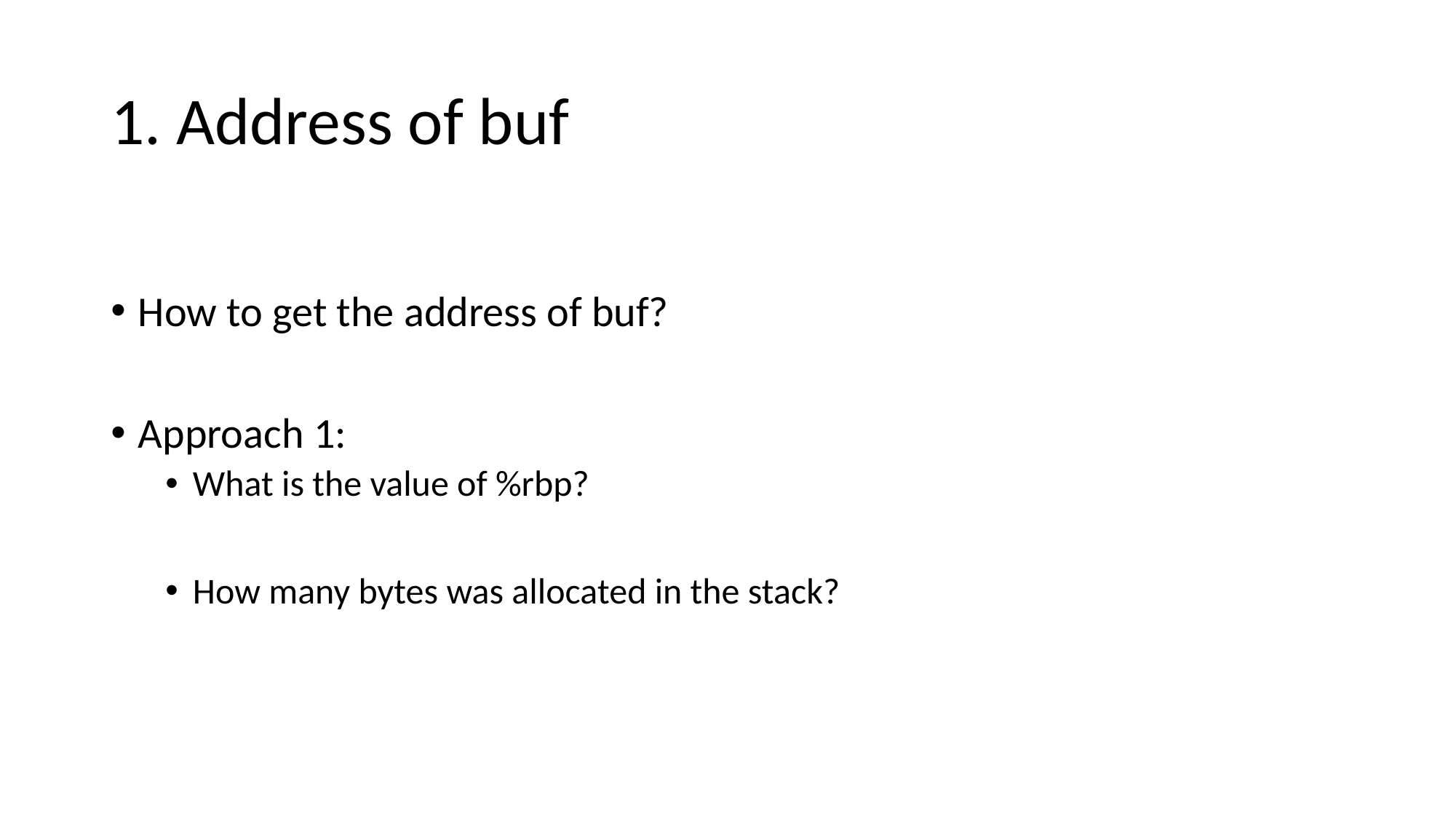

# 1. Address of buf

How to get the address of buf?

Approach 1:
What is the value of %rbp?

How many bytes was allocated in the stack?